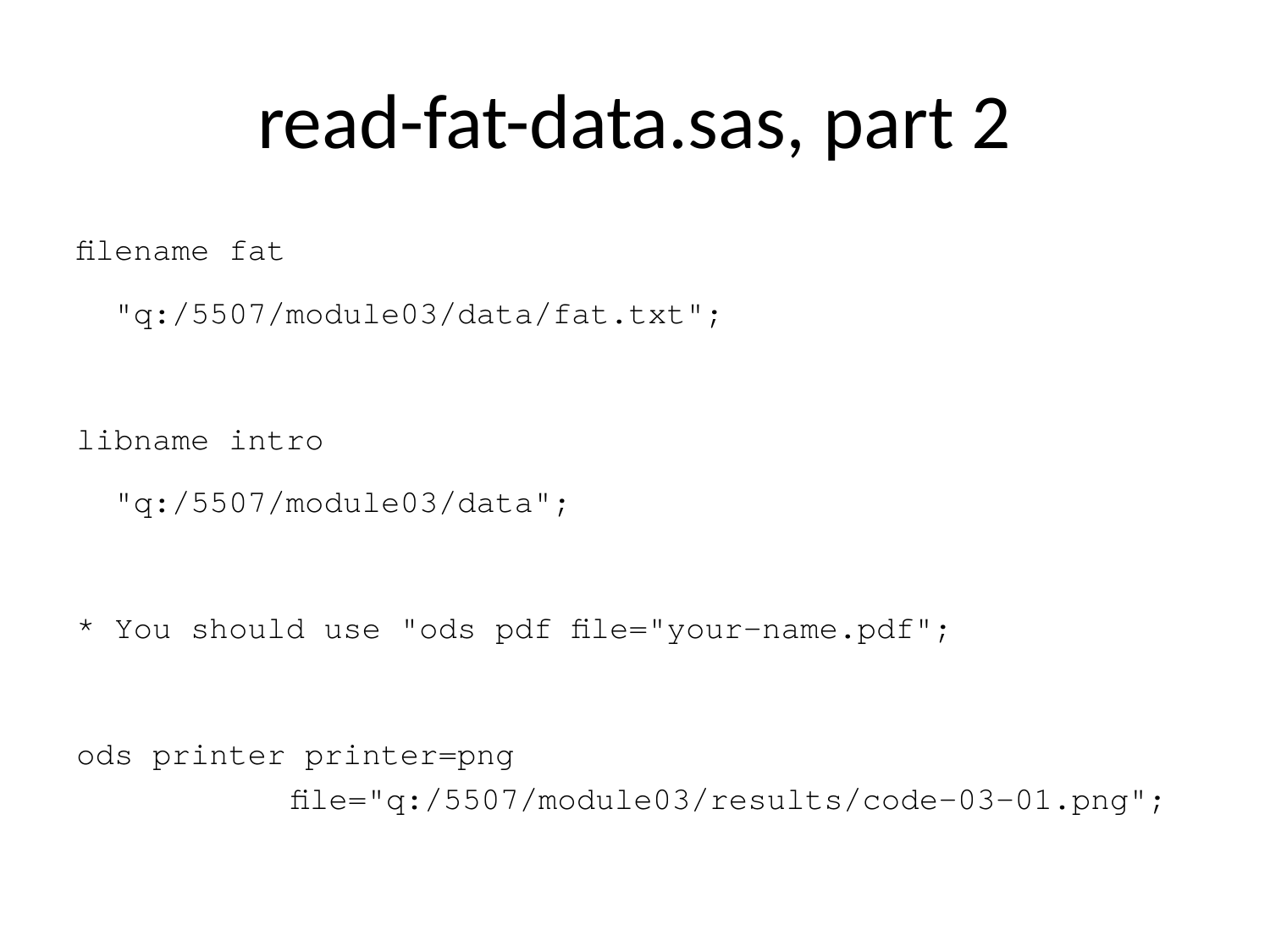

# read-fat-data.sas, part 2
filename fat
  "q:/5507/module03/data/fat.txt";

libname intro
  "q:/5507/module03/data";

* You should use "ods pdf file="your-name.pdf";

ods printer printer=png
  file="q:/5507/module03/results/code-03-01.png";